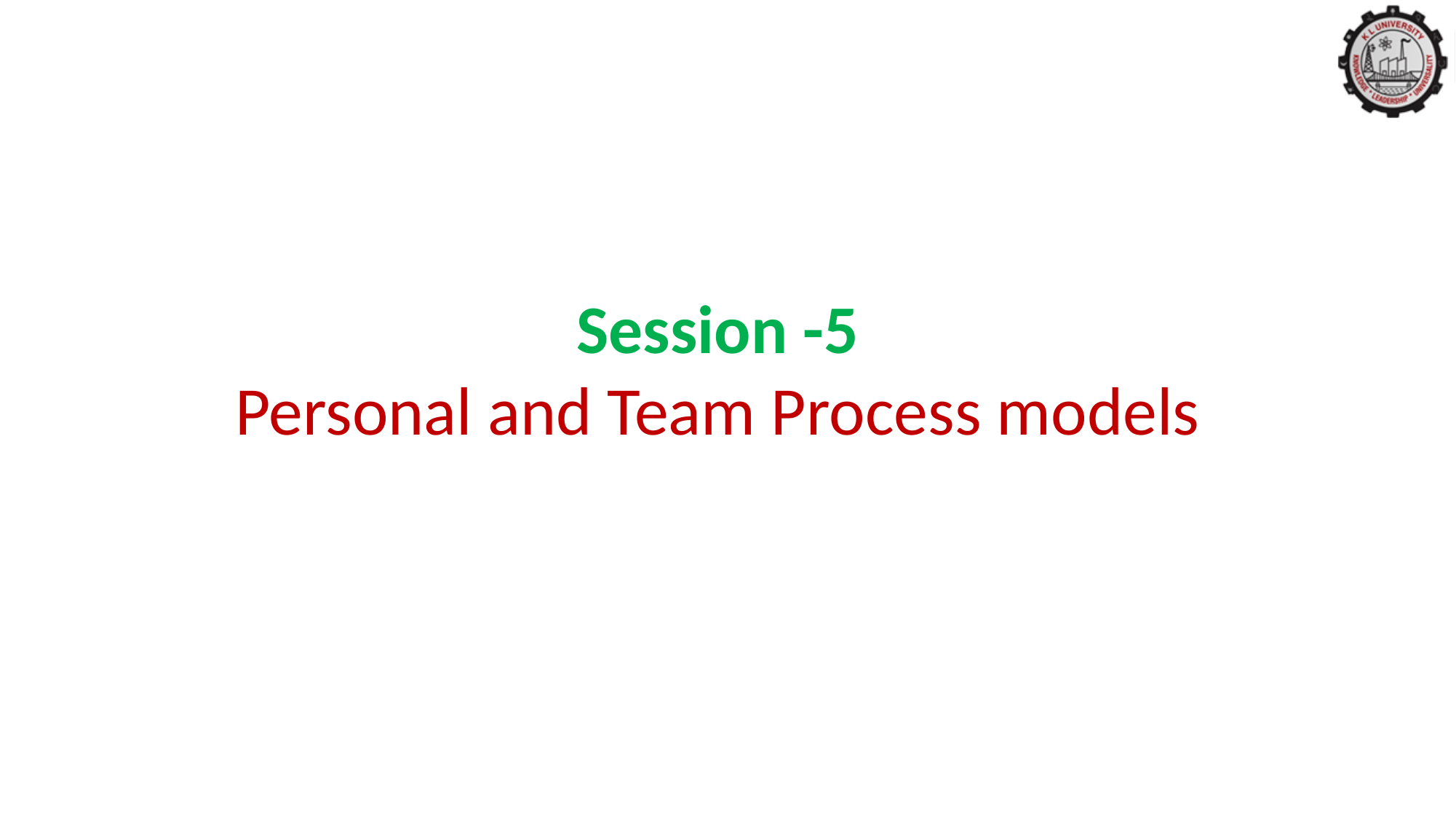

Session -5
Personal and Team Process models